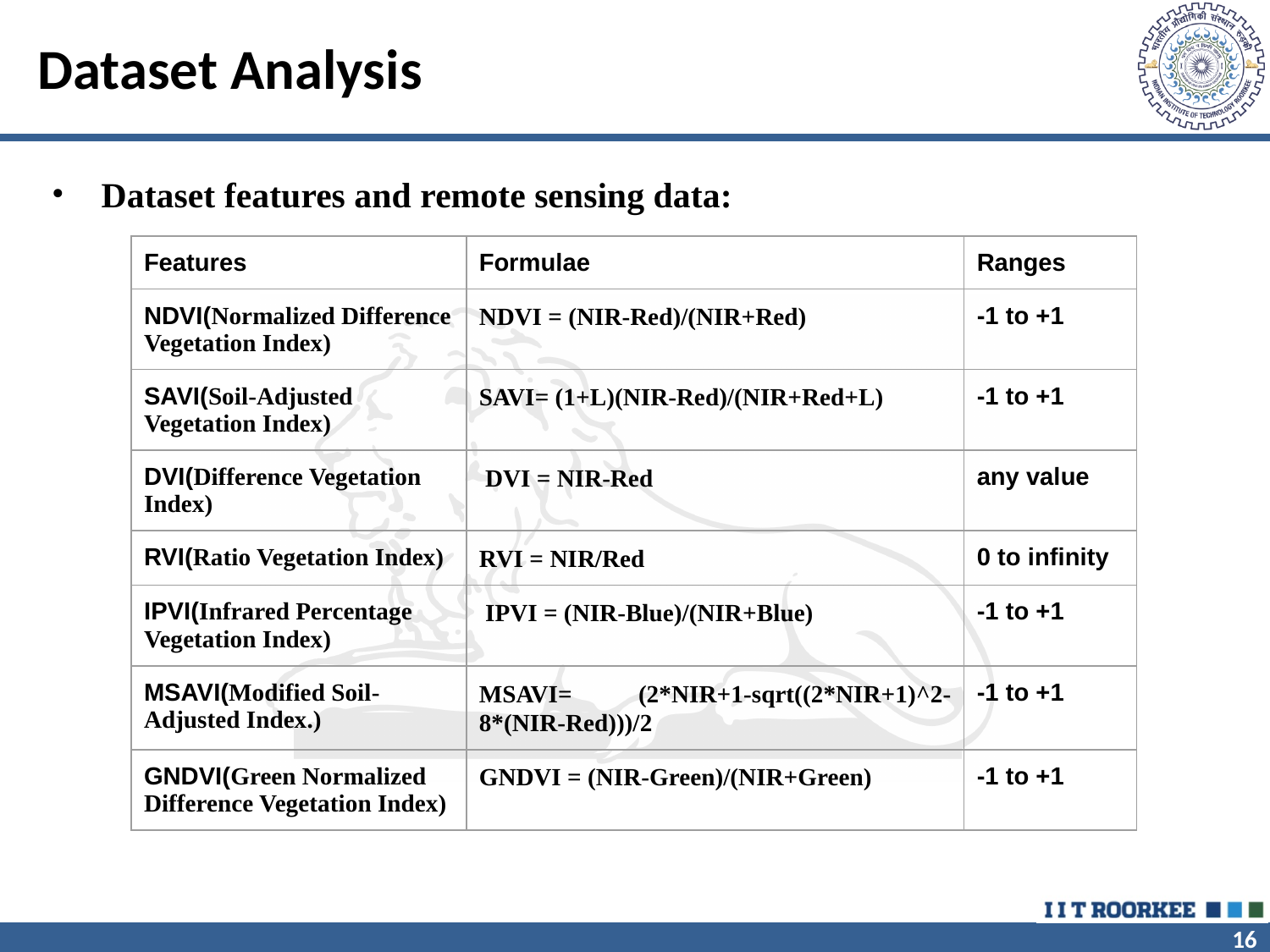

# Dataset Analysis
Dataset features and remote sensing data:

| Features | Formulae | Ranges |
| --- | --- | --- |
| NDVI(Normalized Difference Vegetation Index) | NDVI = (NIR-Red)/(NIR+Red) | -1 to +1 |
| SAVI(Soil-Adjusted Vegetation Index) | SAVI= (1+L)(NIR-Red)/(NIR+Red+L) | -1 to +1 |
| DVI(Difference Vegetation Index) | DVI = NIR-Red | any value |
| RVI(Ratio Vegetation Index) | RVI = NIR/Red | 0 to infinity |
| IPVI(Infrared Percentage Vegetation Index) | IPVI = (NIR-Blue)/(NIR+Blue) | -1 to +1 |
| MSAVI(Modified Soil-Adjusted Index.) | MSAVI= (2\*NIR+1-sqrt((2\*NIR+1)^2-8\*(NIR-Red)))/2 | -1 to +1 |
| GNDVI(Green Normalized Difference Vegetation Index) | GNDVI = (NIR-Green)/(NIR+Green) | -1 to +1 |